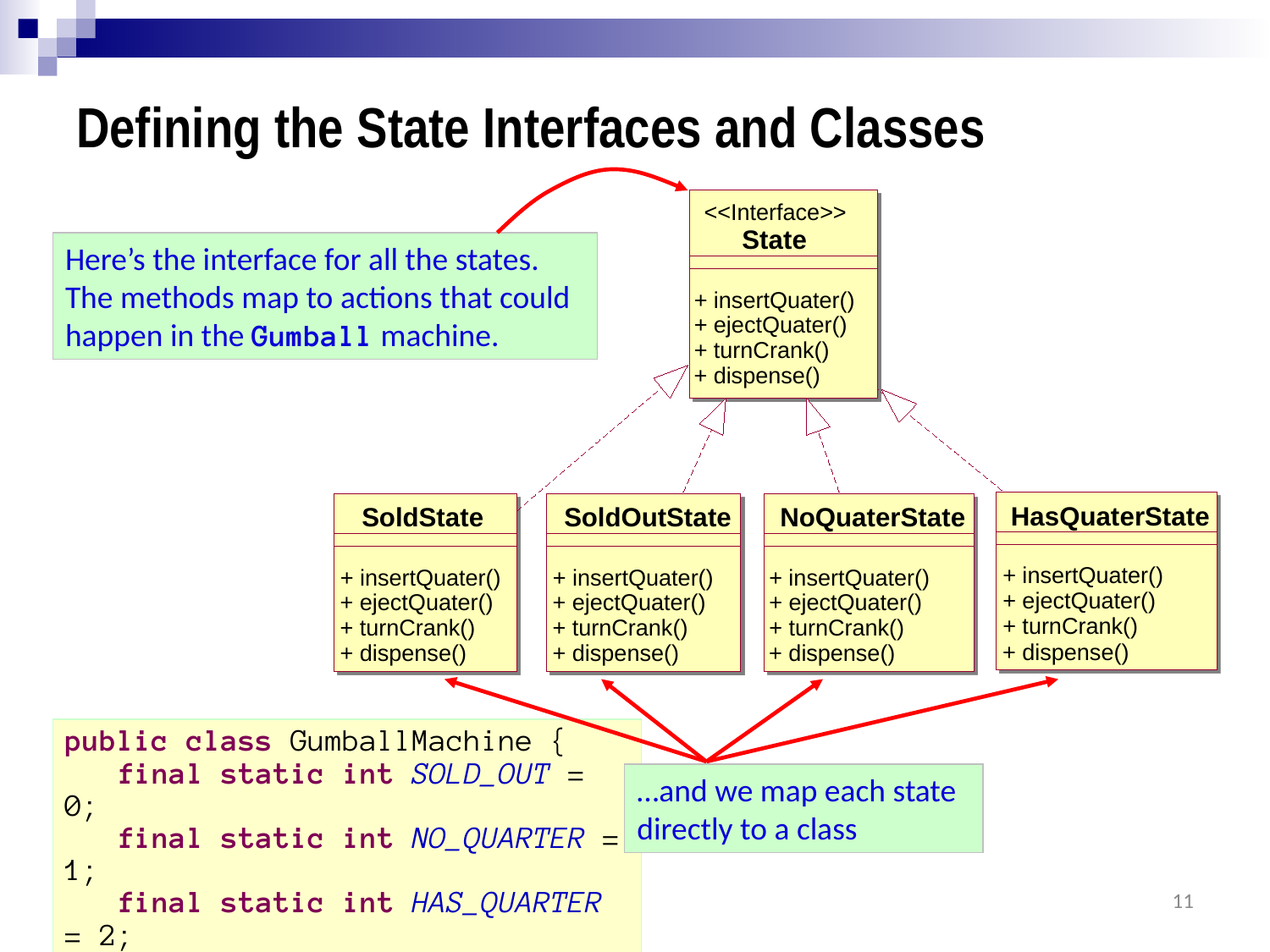

# Defining the State Interfaces and Classes

<<Interface>>
State

+ insertQuater()
+ ejectQuater()
+ turnCrank()
+ dispense()

HasQuaterState
SoldState
SoldOutState
NoQuaterState

+ insertQuater()
+ insertQuater()
+ insertQuater()
+ insertQuater()
+ ejectQuater()
+ ejectQuater()
+ ejectQuater()
+ ejectQuater()
+ turnCrank()
+ turnCrank()
+ turnCrank()
+ turnCrank()
+ dispense()
+ dispense()
+ dispense()
+ dispense()
Here’s the interface for all the states.
The methods map to actions that could happen in the Gumball machine.

public class GumballMachine {
   final static int SOLD_OUT = 0;
   final static int NO_QUARTER = 1;
   final static int HAS_QUARTER = 2;
   final static int SOLD = 3;
…and we map each state directly to a class
4/19/2023
11